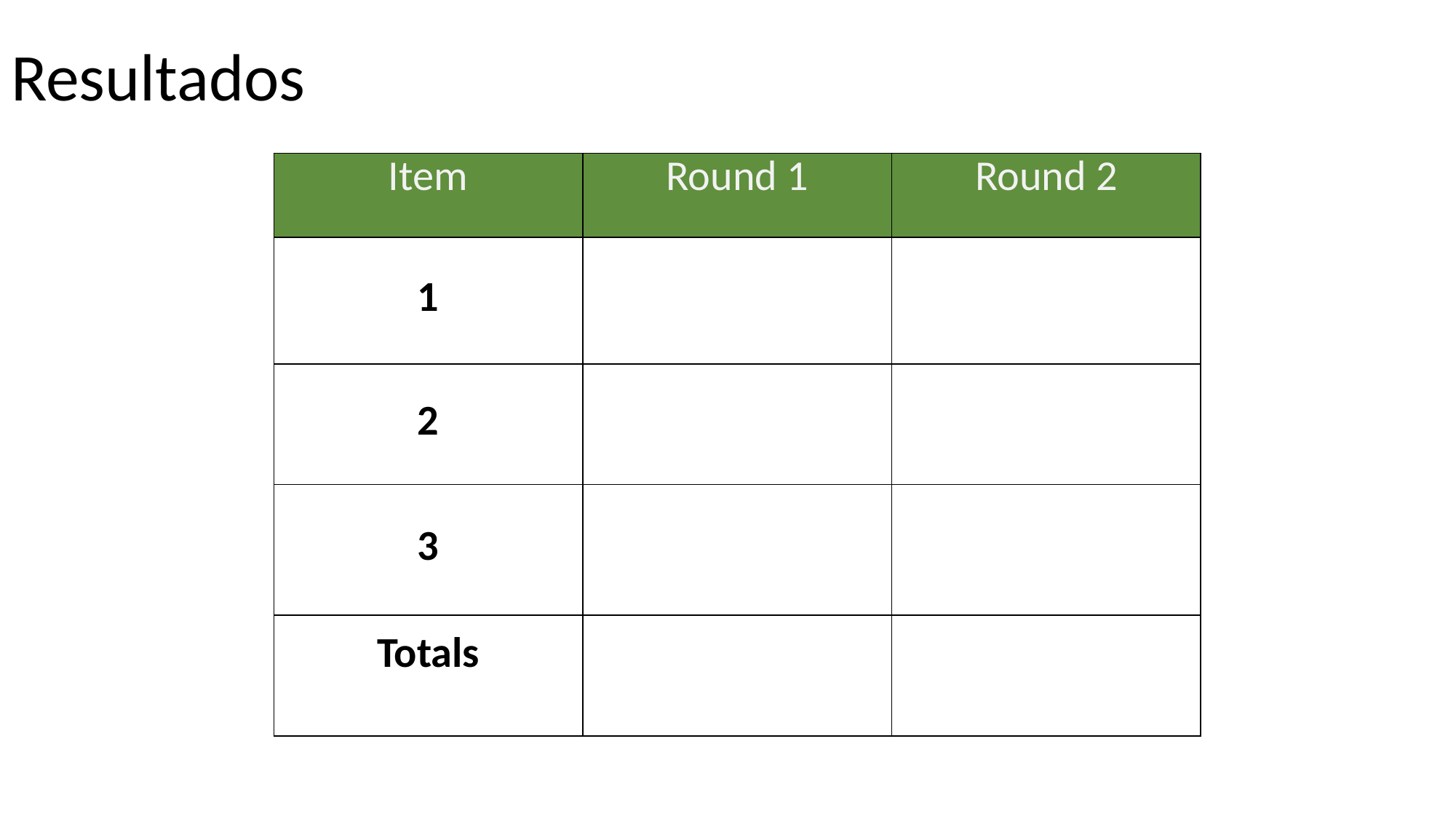

# Resultados
| Item | Round 1 | Round 2 |
| --- | --- | --- |
| 1 |  |  |
| 2 |  |  |
| 3 |  |  |
| 1 Totals 1 |  |  |